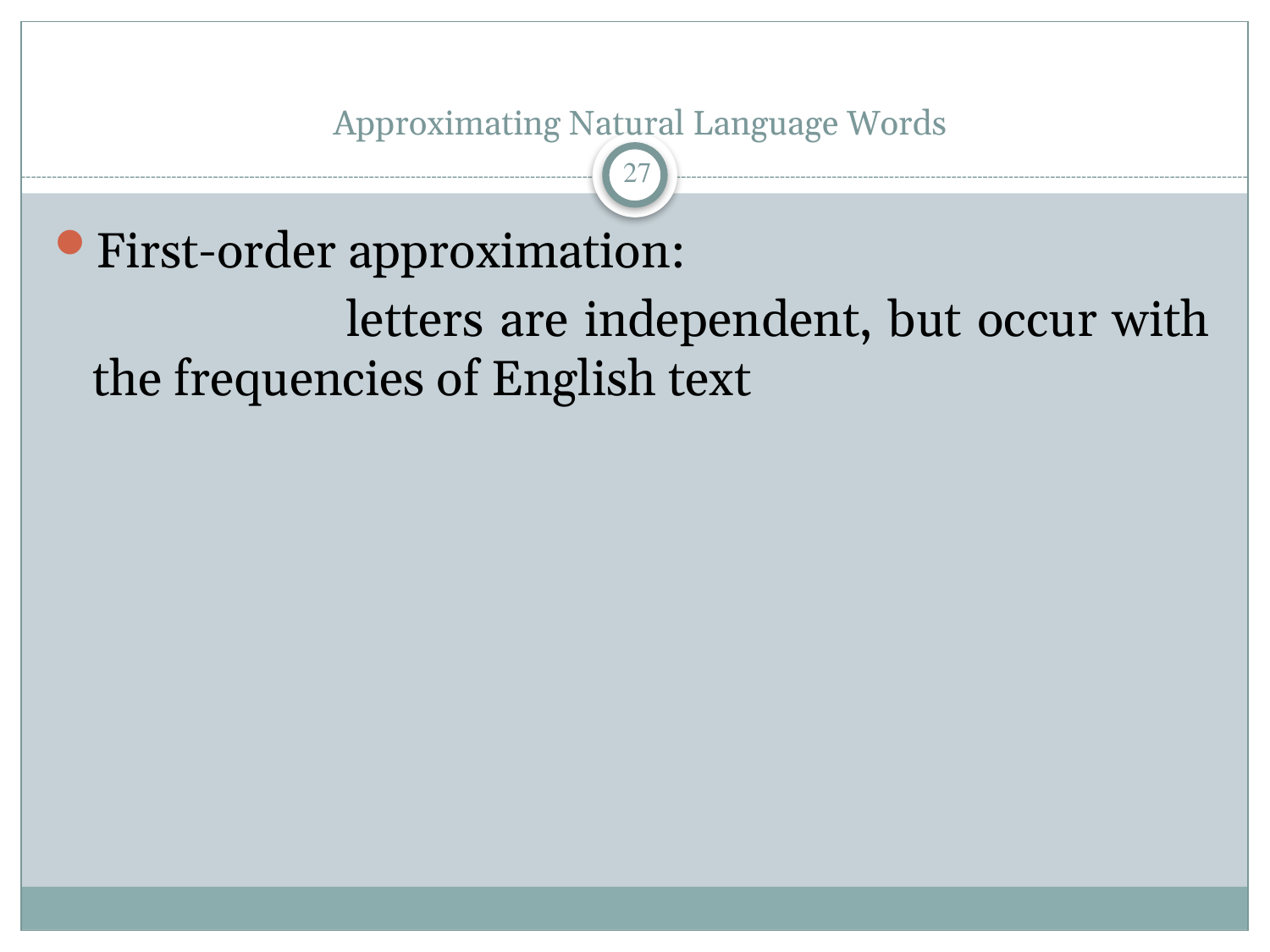

# Approximating Natural Language Words
27
First-order approximation:
			letters are independent, but occur with the frequencies of English text